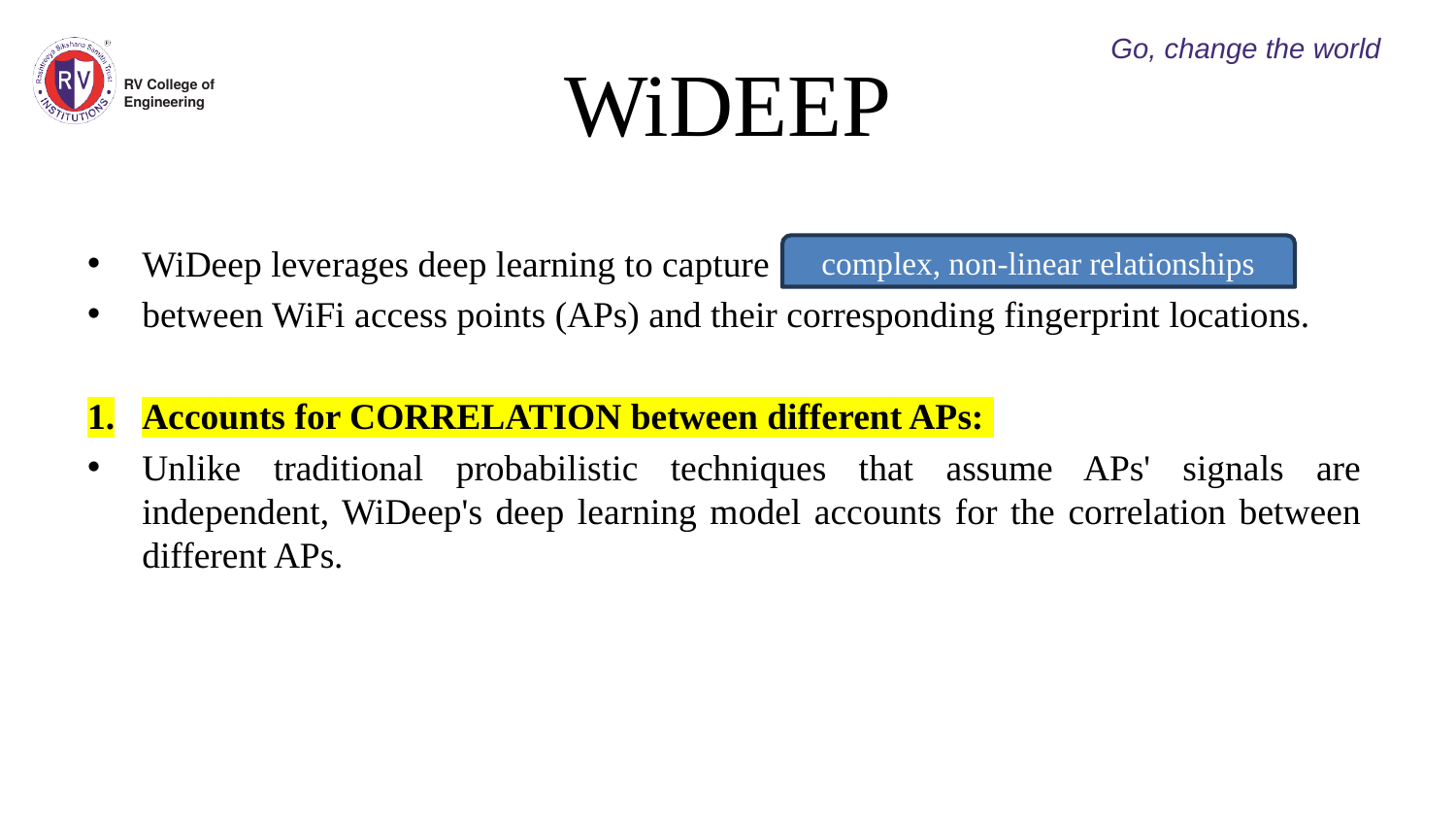

Go, change the world
# WiDEEP

RV College of
Engineering

WiDeep leverages deep learning to capture
between WiFi access points (APs) and their corresponding fingerprint locations.

Accounts for CORRELATION between different APs:
Unlike traditional probabilistic techniques that assume APs' signals are independent, WiDeep's deep learning model accounts for the correlation between different APs.
complex, non-linear relationships